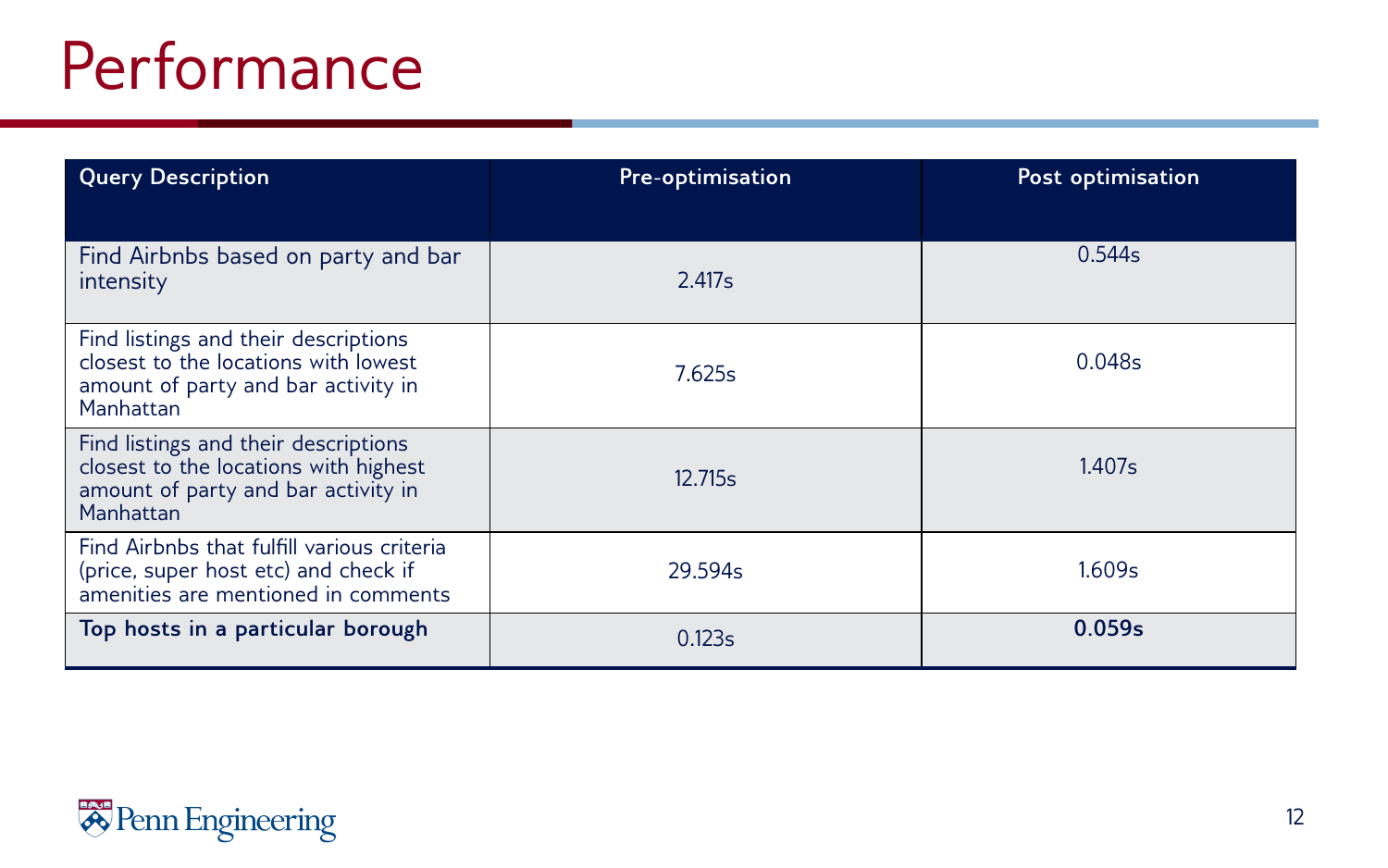

# Performance
| Query Description | Pre-optimisation | Post optimisation |
| --- | --- | --- |
| Find Airbnbs based on party and bar intensity | 2.417s | 0.544s |
| Find listings and their descriptions closest to the locations with lowest amount of party and bar activity in Manhattan | 7.625s | 0.048s |
| Find listings and their descriptions closest to the locations with highest amount of party and bar activity in Manhattan | 12.715s | 1.407s |
| Find Airbnbs that fulfill various criteria (price, super host etc) and check if amenities are mentioned in comments | 29.594s | 1.609s |
| Top hosts in a particular borough | 0.123s | 0.059s |
12